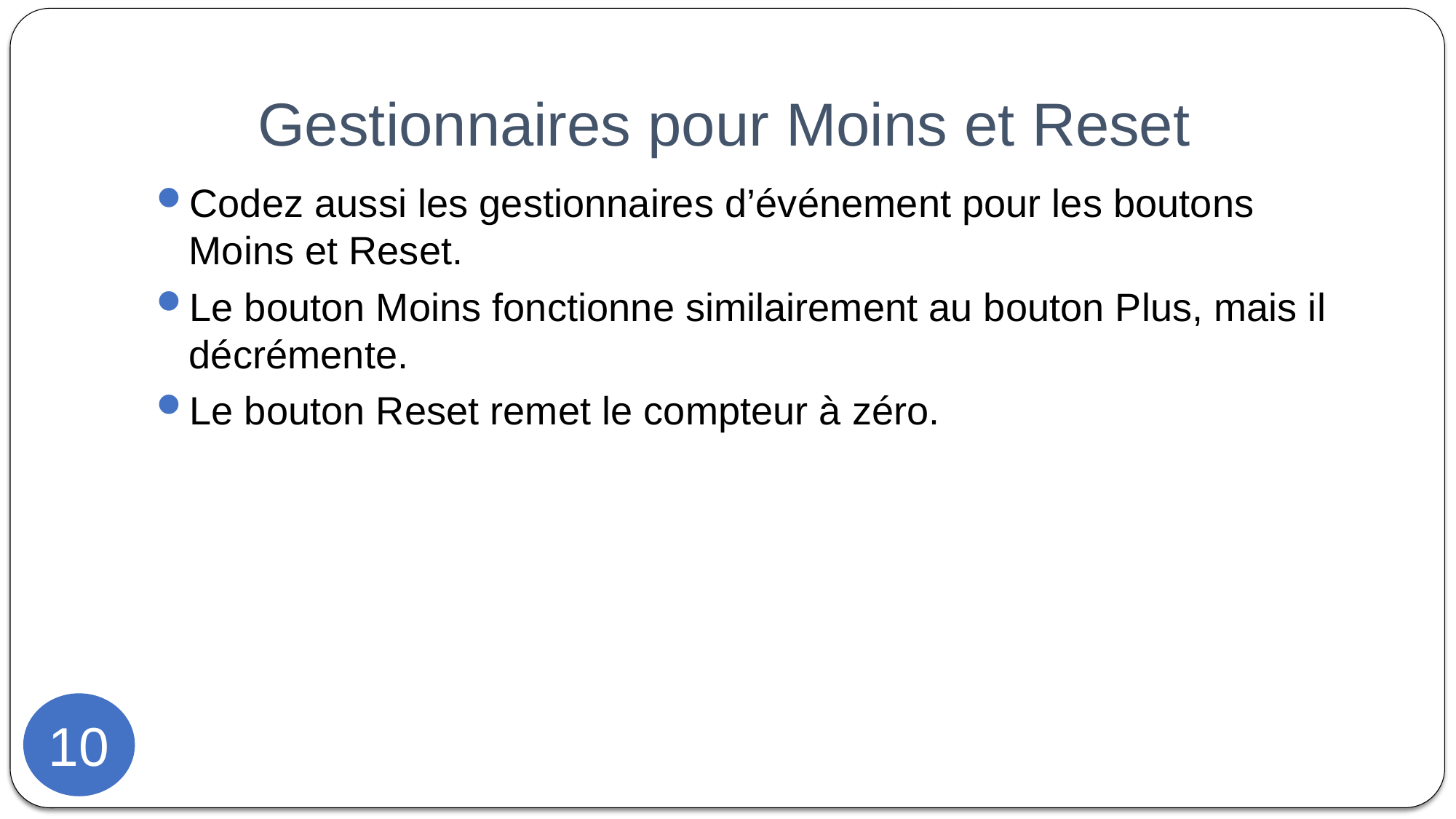

# Gestionnaires pour Moins et Reset
Codez aussi les gestionnaires d’événement pour les boutons Moins et Reset.
Le bouton Moins fonctionne similairement au bouton Plus, mais il décrémente.
Le bouton Reset remet le compteur à zéro.
10